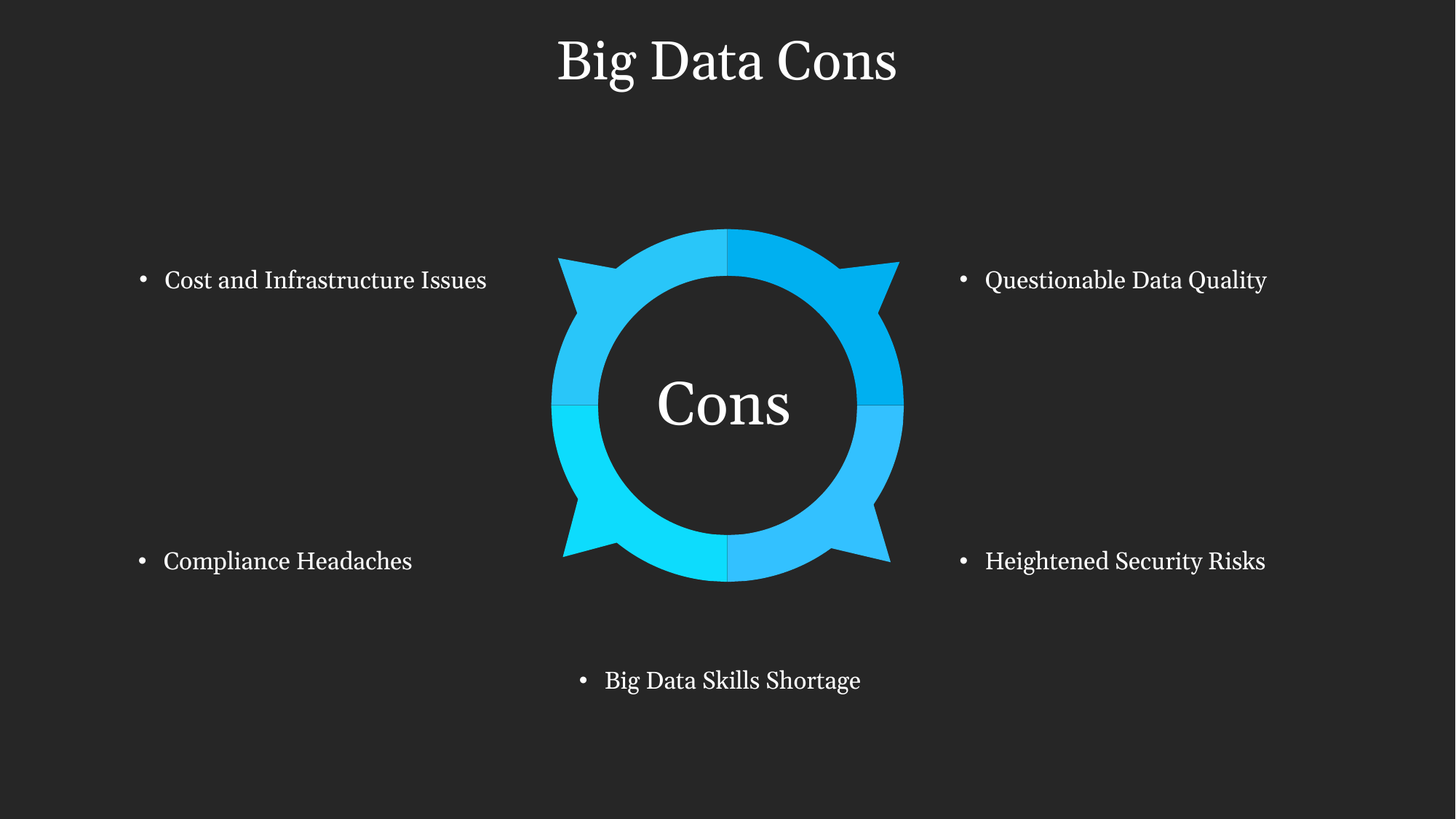

Big Data Cons

Cost and Infrastructure Issues
Big Data Skills Shortage
Questionable Data Quality
Compliance Headaches
Heightened Security Risks
Cons